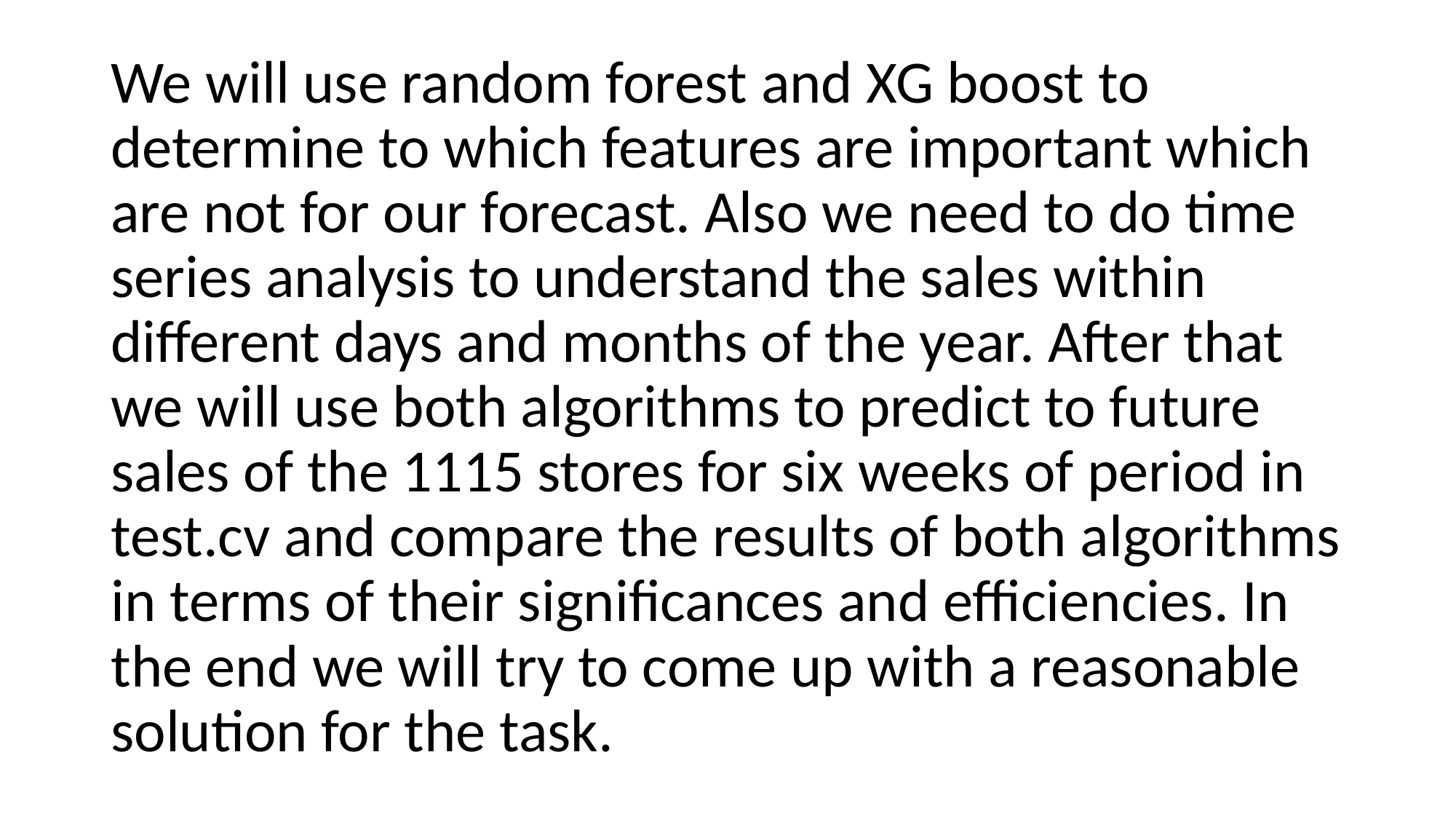

# We will use random forest and XG boost to determine to which features are important which are not for our forecast. Also we need to do time series analysis to understand the sales within different days and months of the year. After that we will use both algorithms to predict to future sales of the 1115 stores for six weeks of period in test.cv and compare the results of both algorithms in terms of their significances and efficiencies. In the end we will try to come up with a reasonable solution for the task.